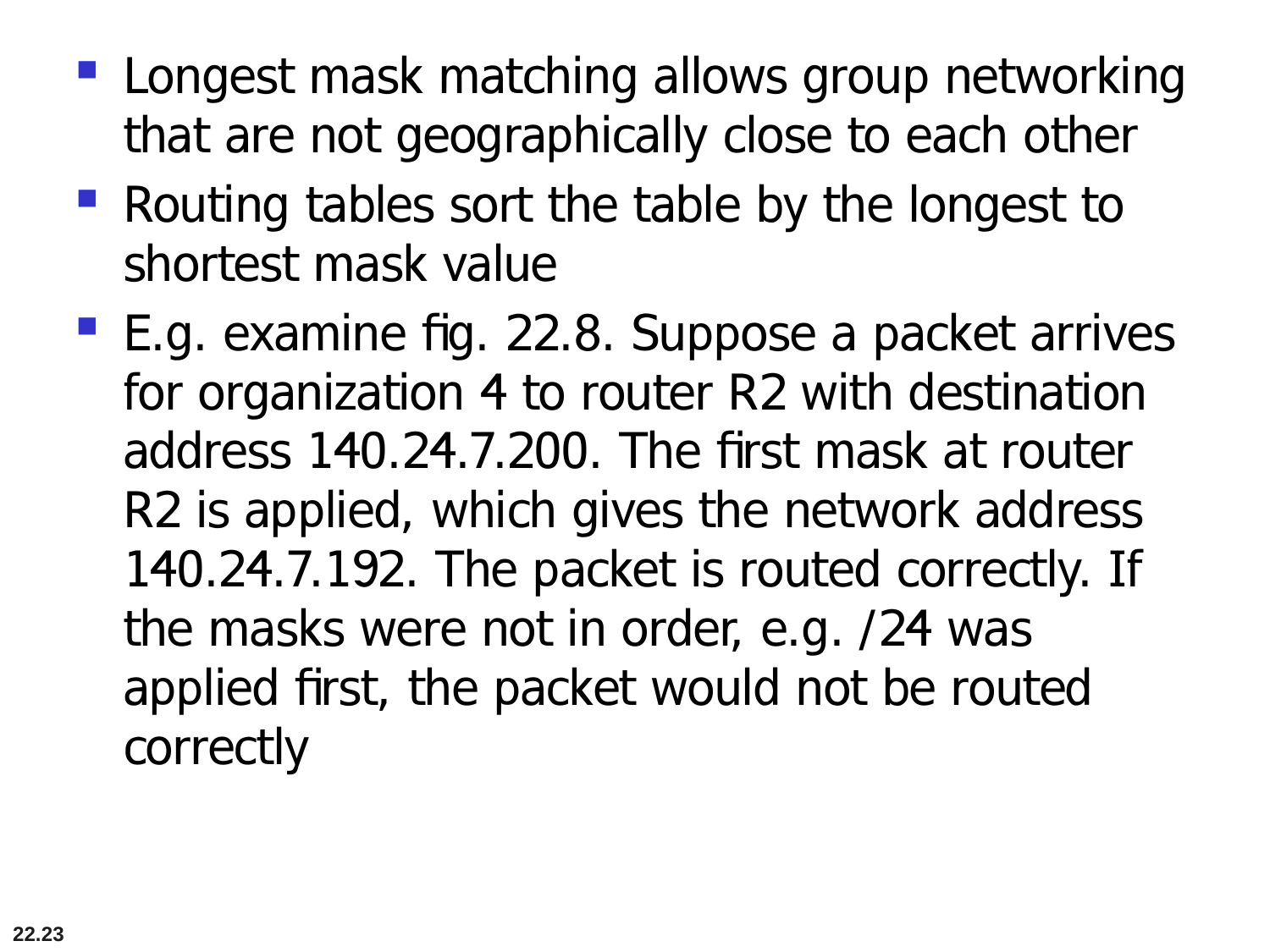

# Longest mask matching allows group networking that are not geographically close to each other
Routing tables sort the table by the longest to shortest mask value
E.g. examine fig. 22.8. Suppose a packet arrives for organization 4 to router R2 with destination address 140.24.7.200. The first mask at router R2 is applied, which gives the network address 140.24.7.192. The packet is routed correctly. If the masks were not in order, e.g. /24 was applied first, the packet would not be routed correctly
22.23